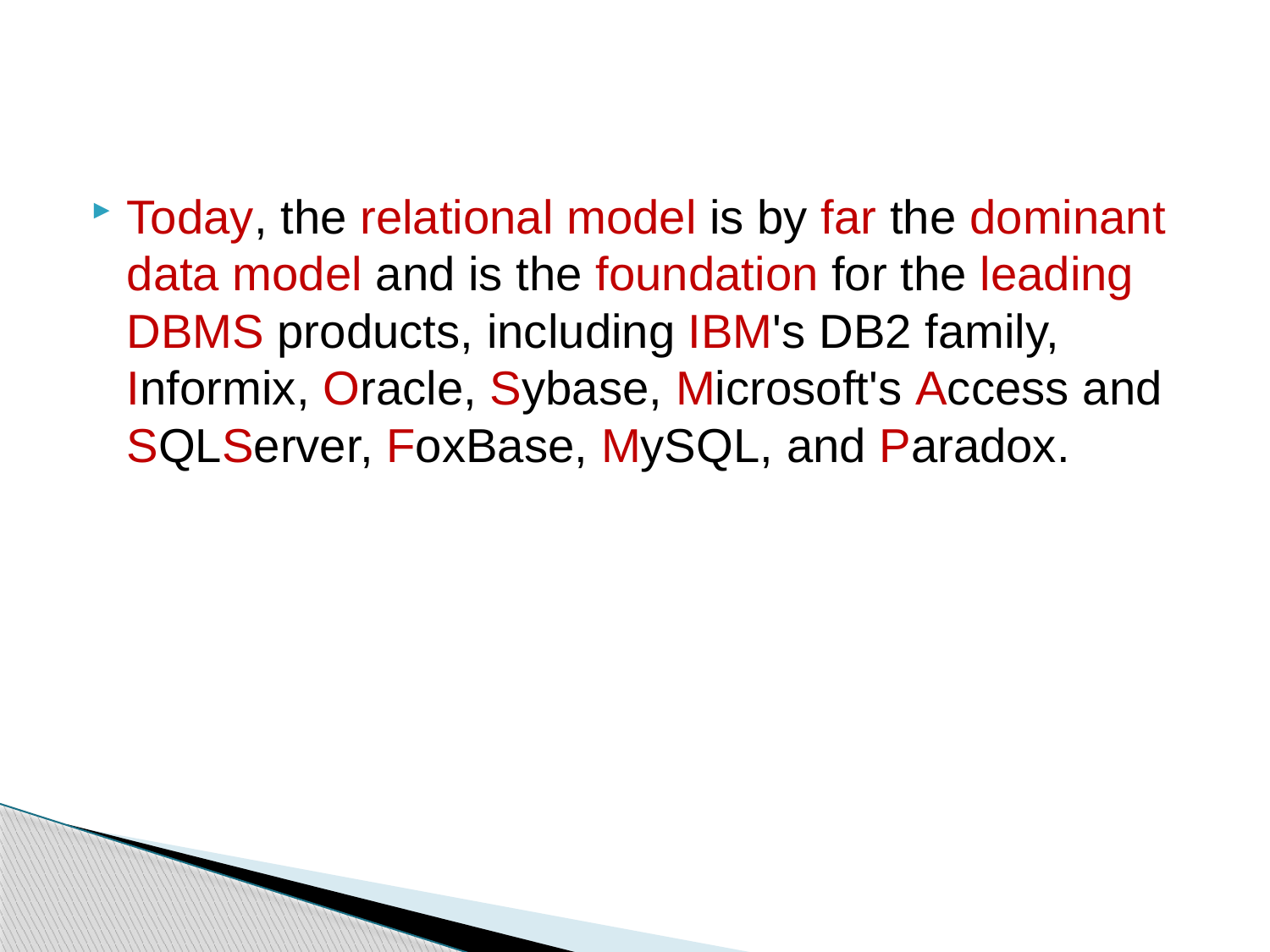

Today, the relational model is by far the dominant data model and is the foundation for the leading DBMS products, including IBM's DB2 family, Informix, Oracle, Sybase, Microsoft's Access and SQLServer, FoxBase, MySQL, and Paradox.